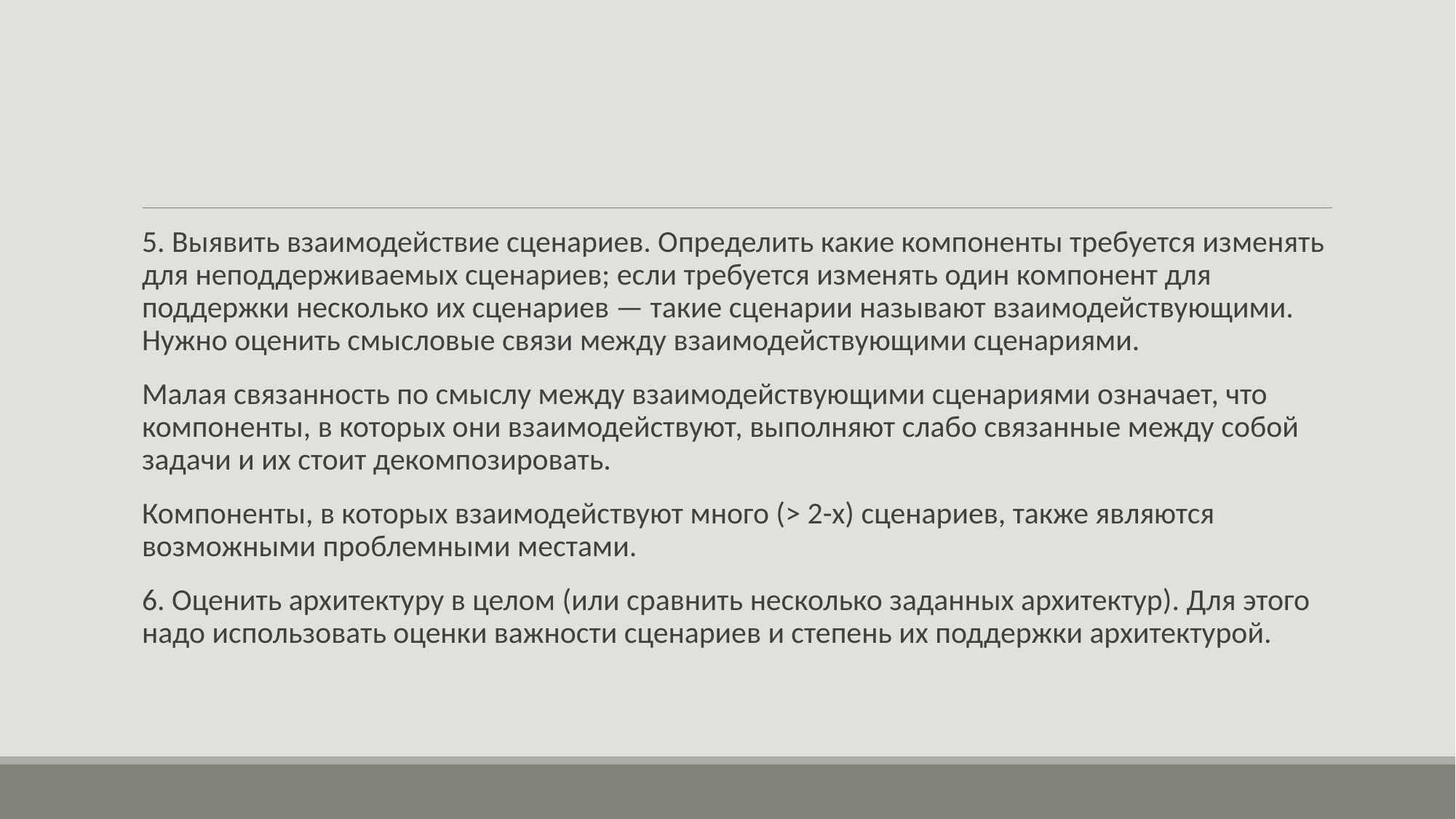

#
5. Выявить взаимодействие сценариев. Определить какие компоненты требуется изменять для неподдерживаемых сценариев; если требуется изменять один компонент для поддержки несколько их сценариев — такие сценарии называют взаимодействующими. Нужно оценить смысловые связи между взаимодействующими сценариями.
Малая связанность по смыслу между взаимодействующими сценариями означает, что компоненты, в которых они взаимодействуют, выполняют слабо связанные между собой задачи и их стоит декомпозировать.
Компоненты, в которых взаимодействуют много (> 2-х) сценариев, также являются возможными проблемными местами.
6. Оценить архитектуру в целом (или сравнить несколько заданных архитектур). Для этого надо использовать оценки важности сценариев и степень их поддержки архитектурой.